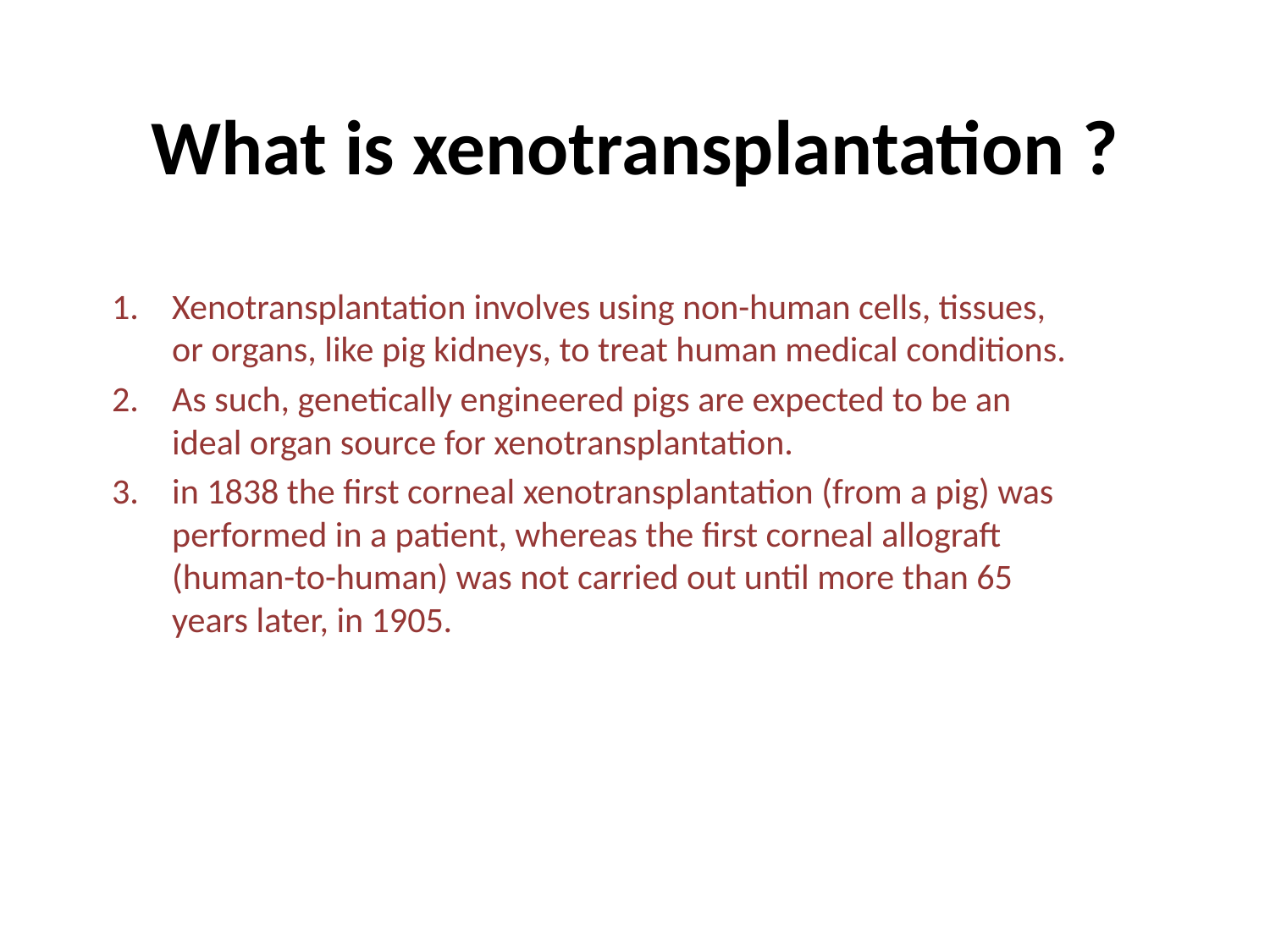

# What is xenotransplantation ?
Xenotransplantation involves using non-human cells, tissues, or organs, like pig kidneys, to treat human medical conditions.
As such, genetically engineered pigs are expected to be an ideal organ source for xenotransplantation.
in 1838 the first corneal xenotransplantation (from a pig) was performed in a patient, whereas the first corneal allograft (human-to-human) was not carried out until more than 65 years later, in 1905.